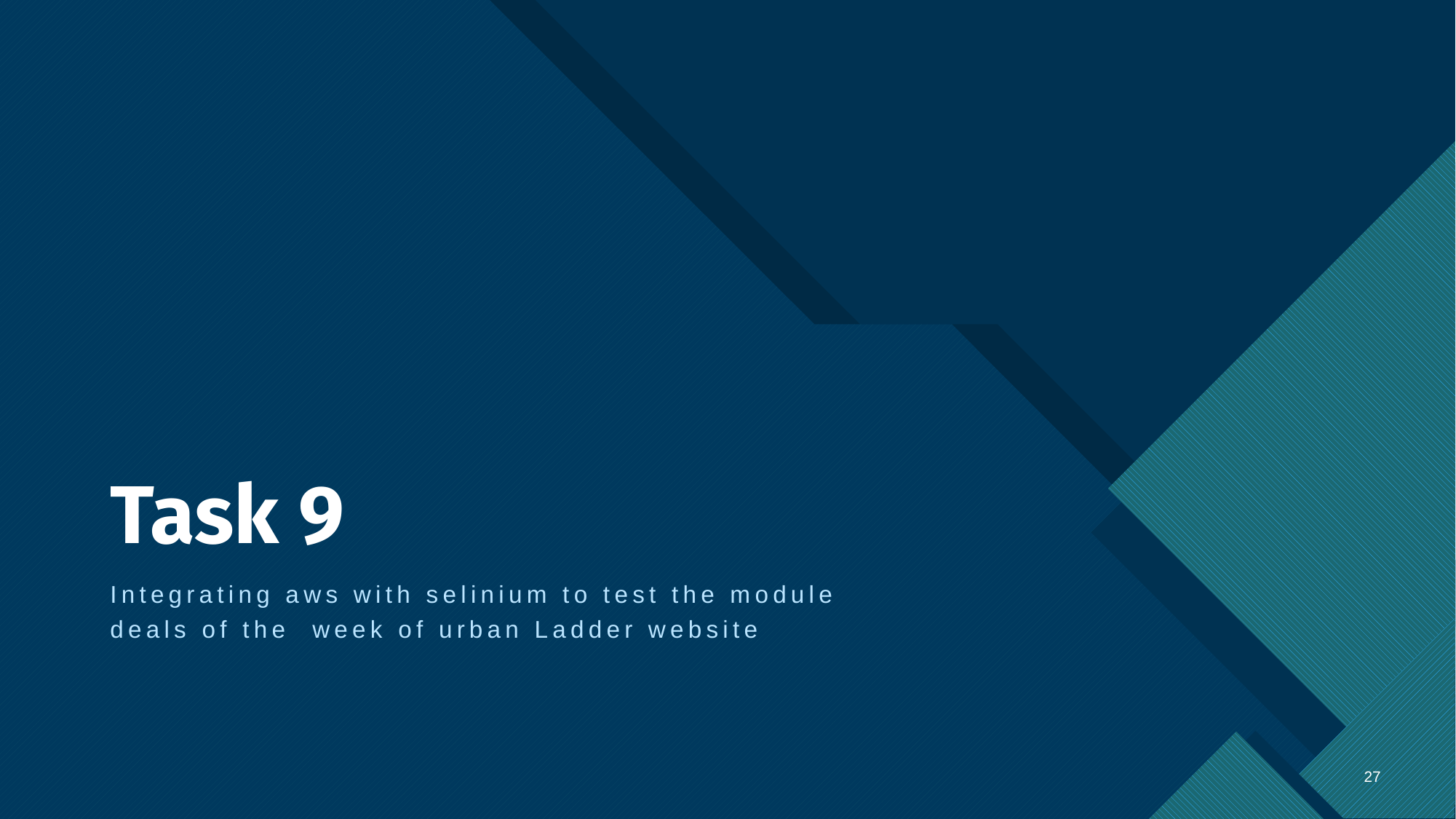

# Task 9
Integrating aws with selinium to test the module  deals of the  week of urban Ladder website
27